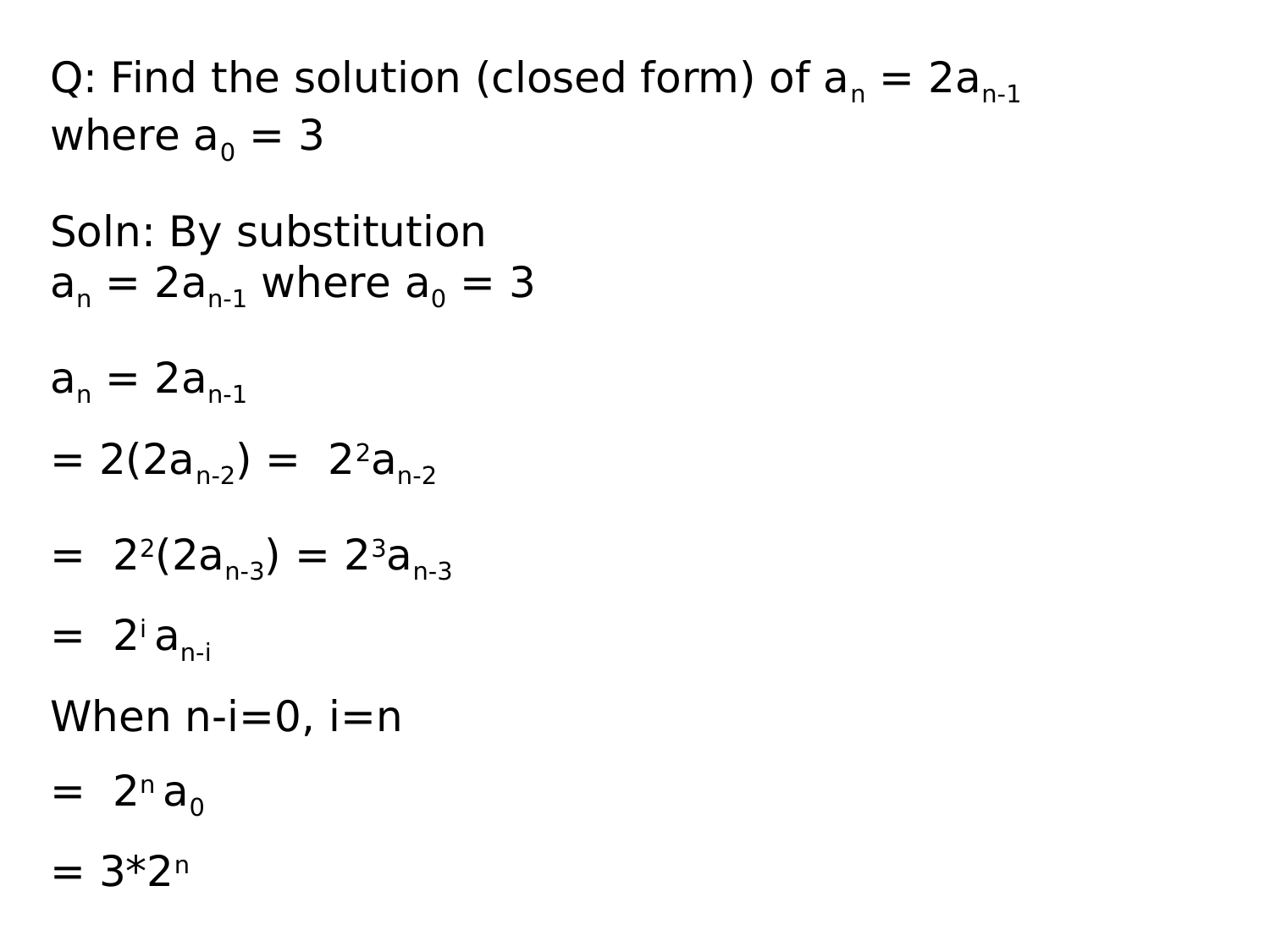

Q: Find the solution (closed form) of an = 2an-1
where a0 = 3

Soln: By substitution
an = 2an-1 where a0 = 3

an = 2an-1

= 2(2an-2) =  22an-2

=  22(2an-3) = 23an-3

=  2i an-i

When n-i=0, i=n

=  2n a0

= 3*2n